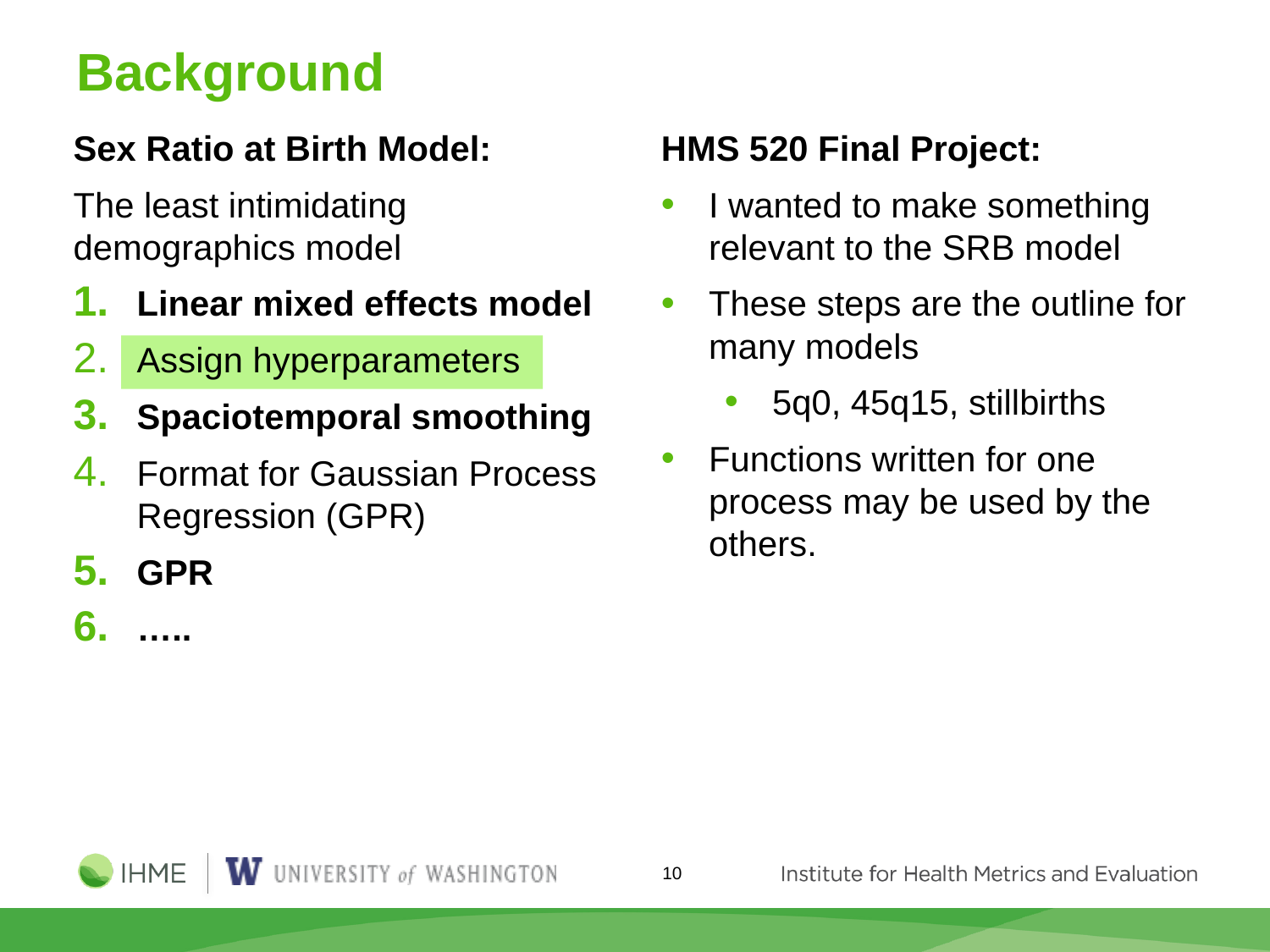

# Background
Sex Ratio at Birth Model:
The least intimidating demographics model
Linear mixed effects model
Assign hyperparameters
Spaciotemporal smoothing
Format for Gaussian Process Regression (GPR)
GPR
…..
HMS 520 Final Project:
I wanted to make something relevant to the SRB model
These steps are the outline for many models
5q0, 45q15, stillbirths
Functions written for one process may be used by the others.

10